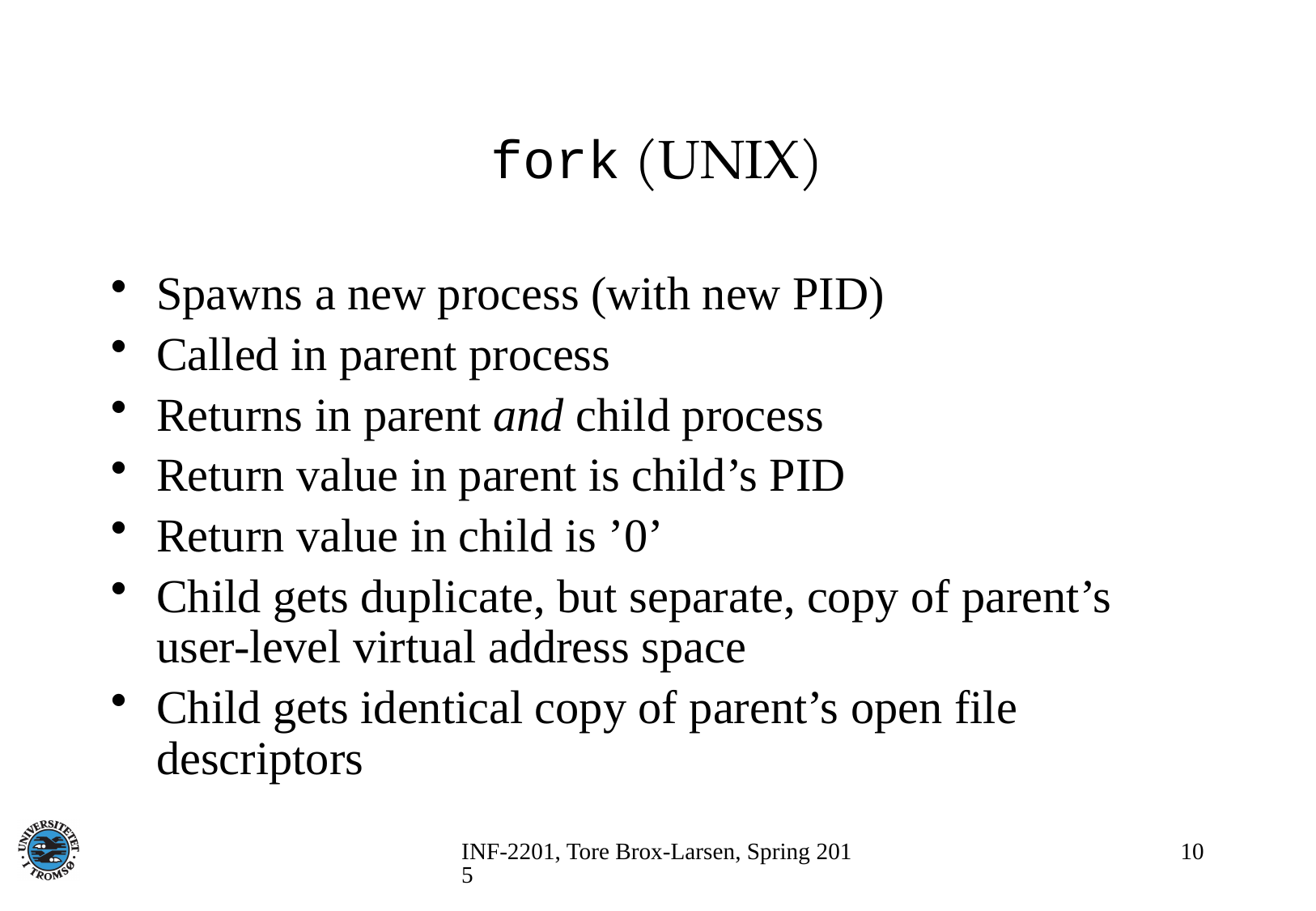

# fork (UNIX)
Spawns a new process (with new PID)
Called in parent process
Returns in parent and child process
Return value in parent is child’s PID
Return value in child is ’0’
Child gets duplicate, but separate, copy of parent’s user-level virtual address space
Child gets identical copy of parent’s open file descriptors
INF-2201, Tore Brox-Larsen, Spring 2015
10